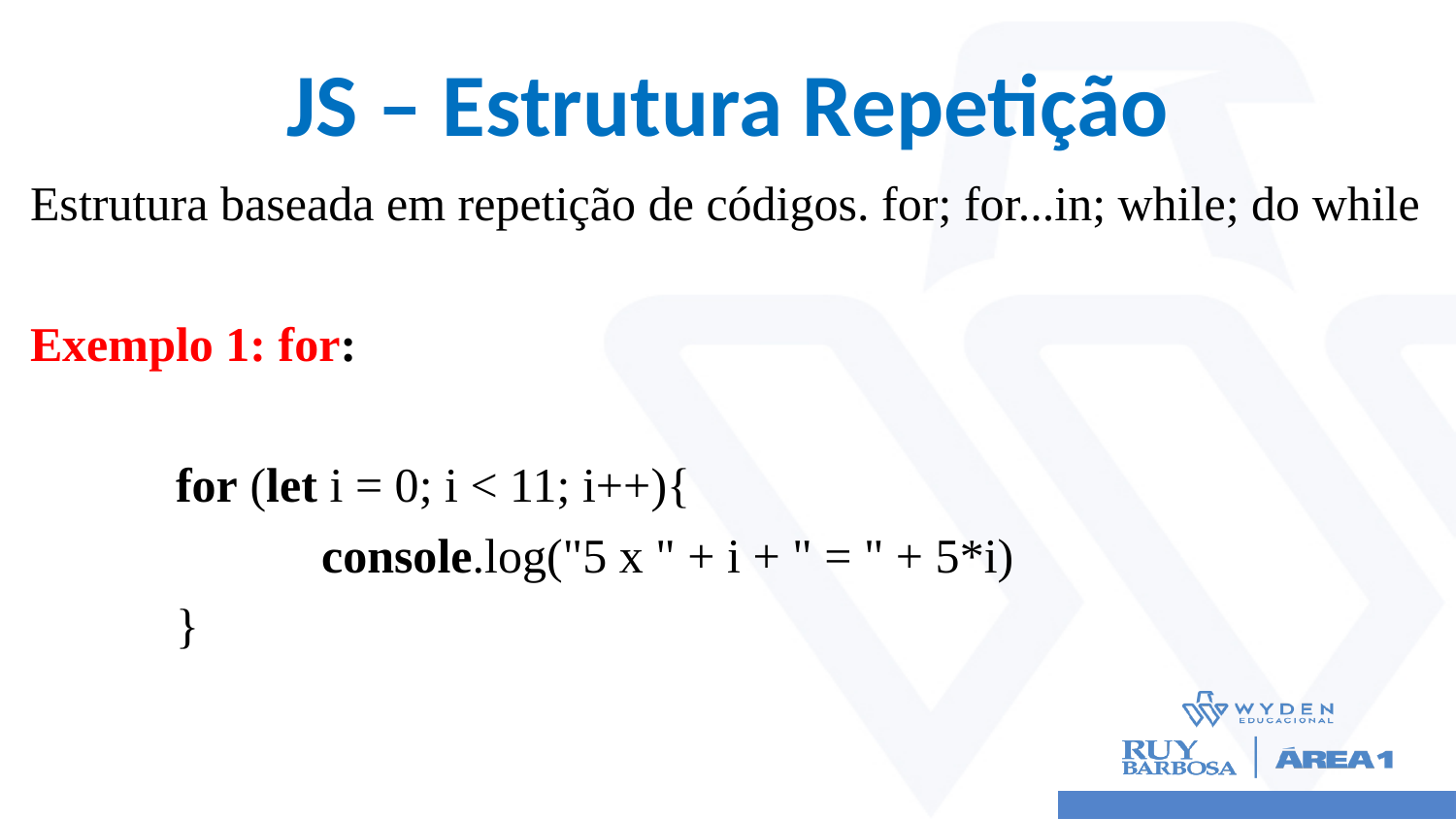

# JS – Estrutura Repetição
Estrutura baseada em repetição de códigos. for; for...in; while; do while

Exemplo 1: for:

	for (let i = 0; i < 11; i++){
	   	console.log("5 x " + i + " = " + 5*i)
	}